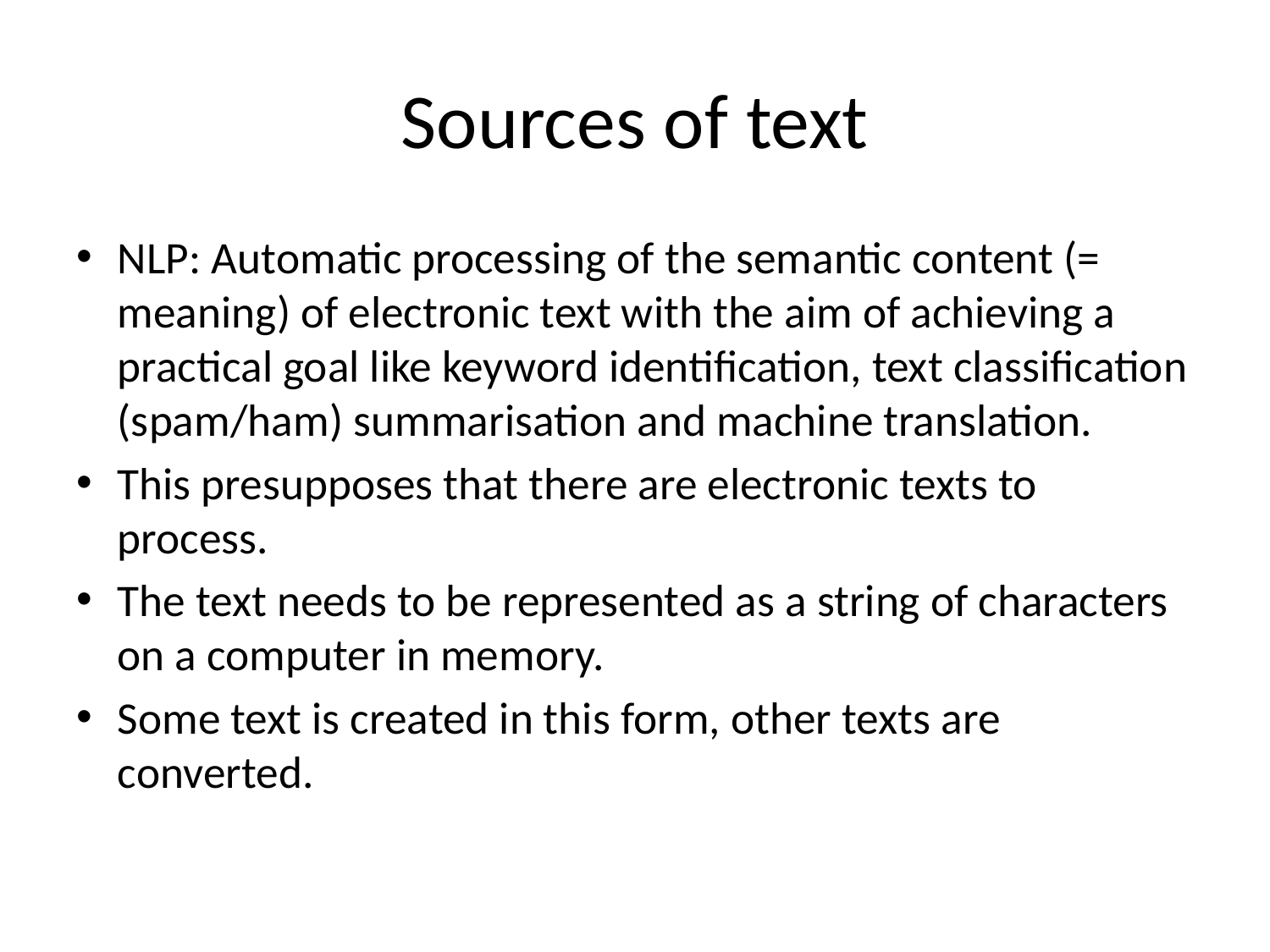

# Sources of text
NLP: Automatic processing of the semantic content (= meaning) of electronic text with the aim of achieving a practical goal like keyword identification, text classification (spam/ham) summarisation and machine translation.
This presupposes that there are electronic texts to process.
The text needs to be represented as a string of characters on a computer in memory.
Some text is created in this form, other texts are converted.